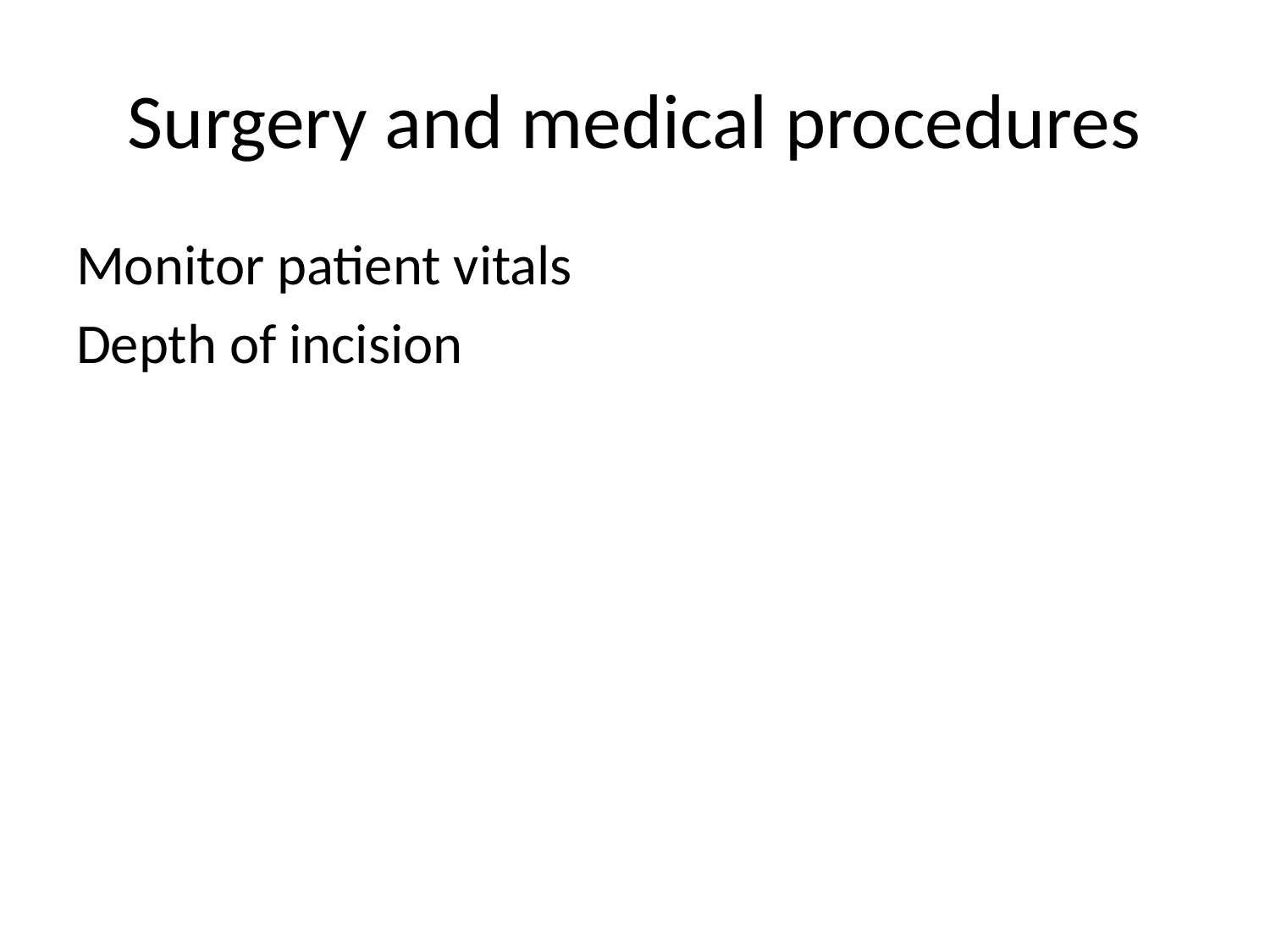

# Surgery and medical procedures
Monitor patient vitals
Depth of incision